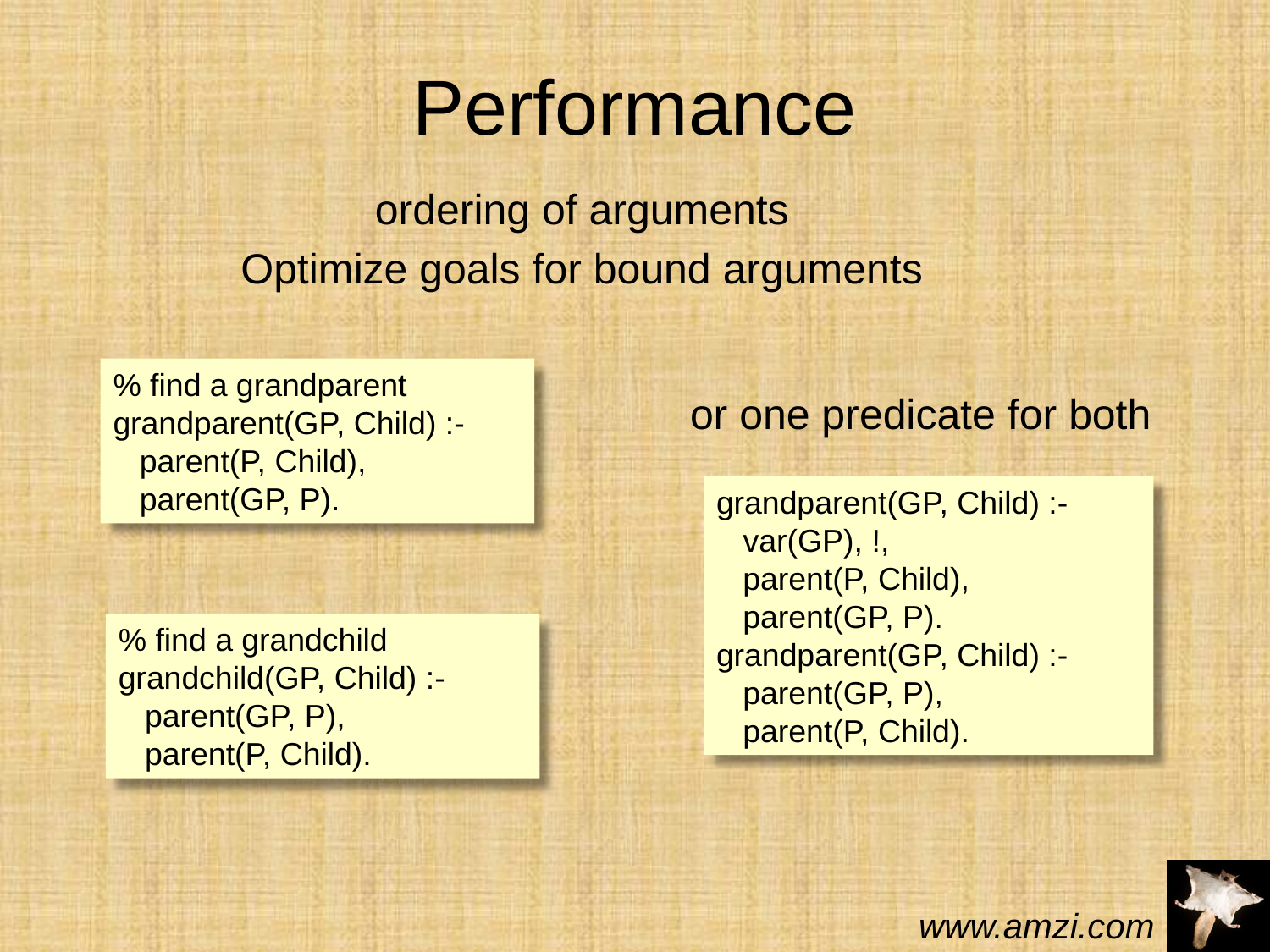

# Performance
ordering of arguments
Optimize goals for bound arguments
% find a grandparent
grandparent(GP, Child) :-
   parent(P, Child),
   parent(GP, P).
or one predicate for both
grandparent(GP, Child) :-
   var(GP), !,
   parent(P, Child),
   parent(GP, P).
grandparent(GP, Child) :-
   parent(GP, P),
   parent(P, Child).
% find a grandchild
grandchild(GP, Child) :-
   parent(GP, P),
   parent(P, Child).